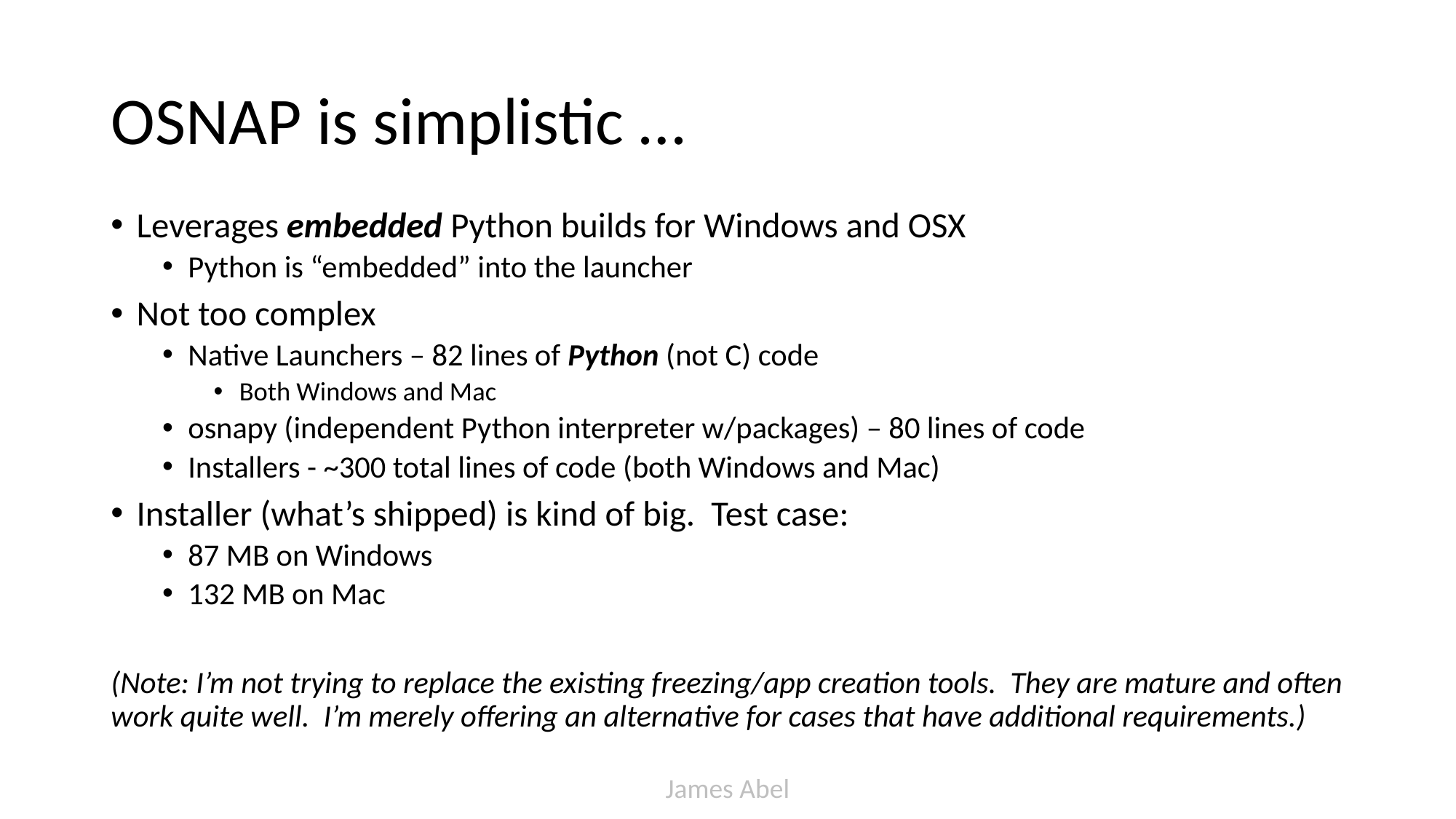

# OSNAP is simplistic …
Leverages embedded Python builds for Windows and OSX
Python is “embedded” into the launcher
Not too complex
Native Launchers – 82 lines of Python (not C) code
Both Windows and Mac
osnapy (independent Python interpreter w/packages) – 80 lines of code
Installers - ~300 total lines of code (both Windows and Mac)
Installer (what’s shipped) is kind of big.  Test case:
87 MB on Windows
132 MB on Mac

(Note: I’m not trying to replace the existing freezing/app creation tools.  They are mature and often work quite well.  I’m merely offering an alternative for cases that have additional requirements.)